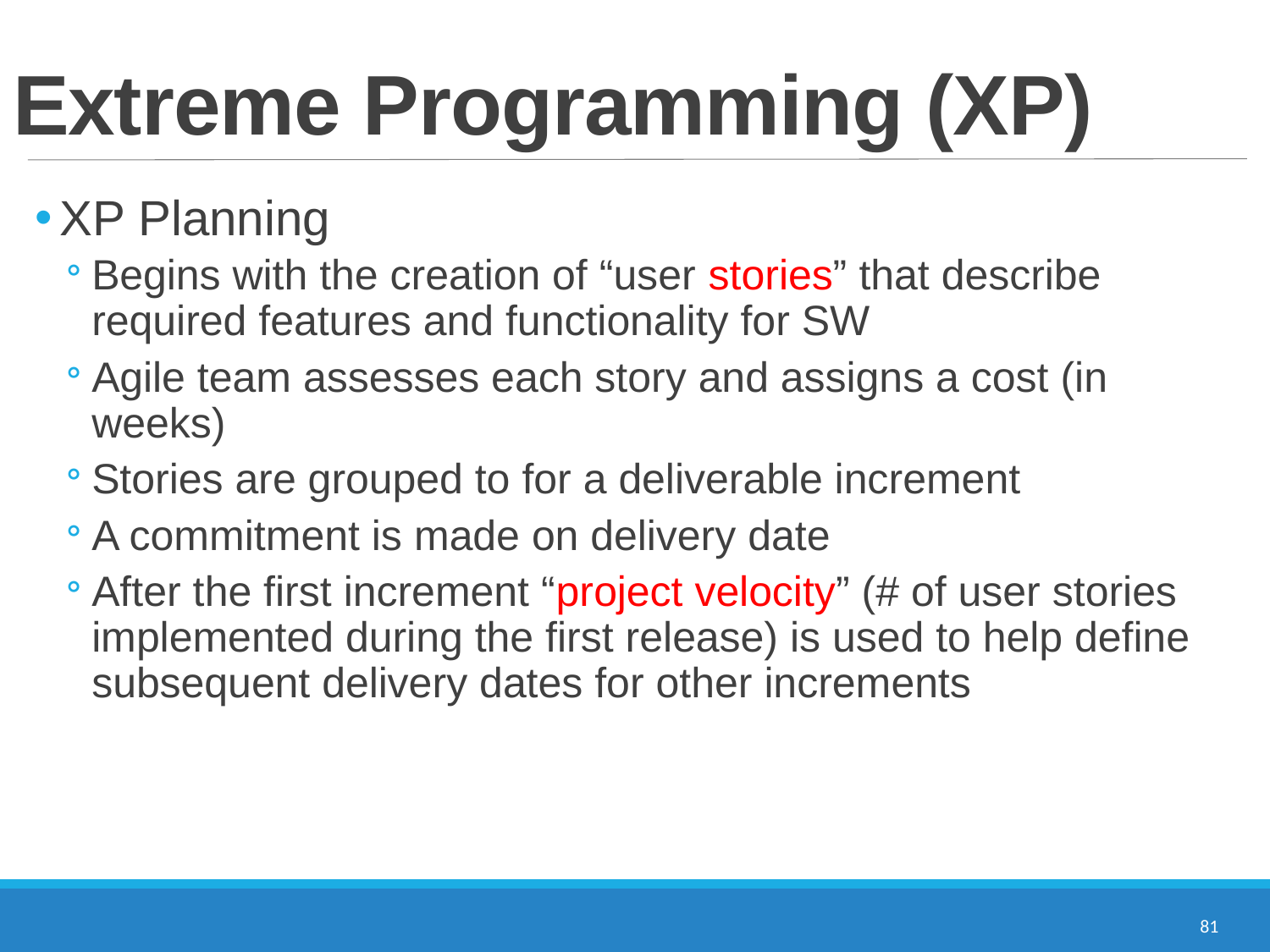

# Extreme Programming (XP)
XP Planning
Begins with the creation of “user stories” that describe required features and functionality for SW
Agile team assesses each story and assigns a cost (in weeks)
Stories are grouped to for a deliverable increment
A commitment is made on delivery date
After the first increment “project velocity” (# of user stories implemented during the first release) is used to help define subsequent delivery dates for other increments

81